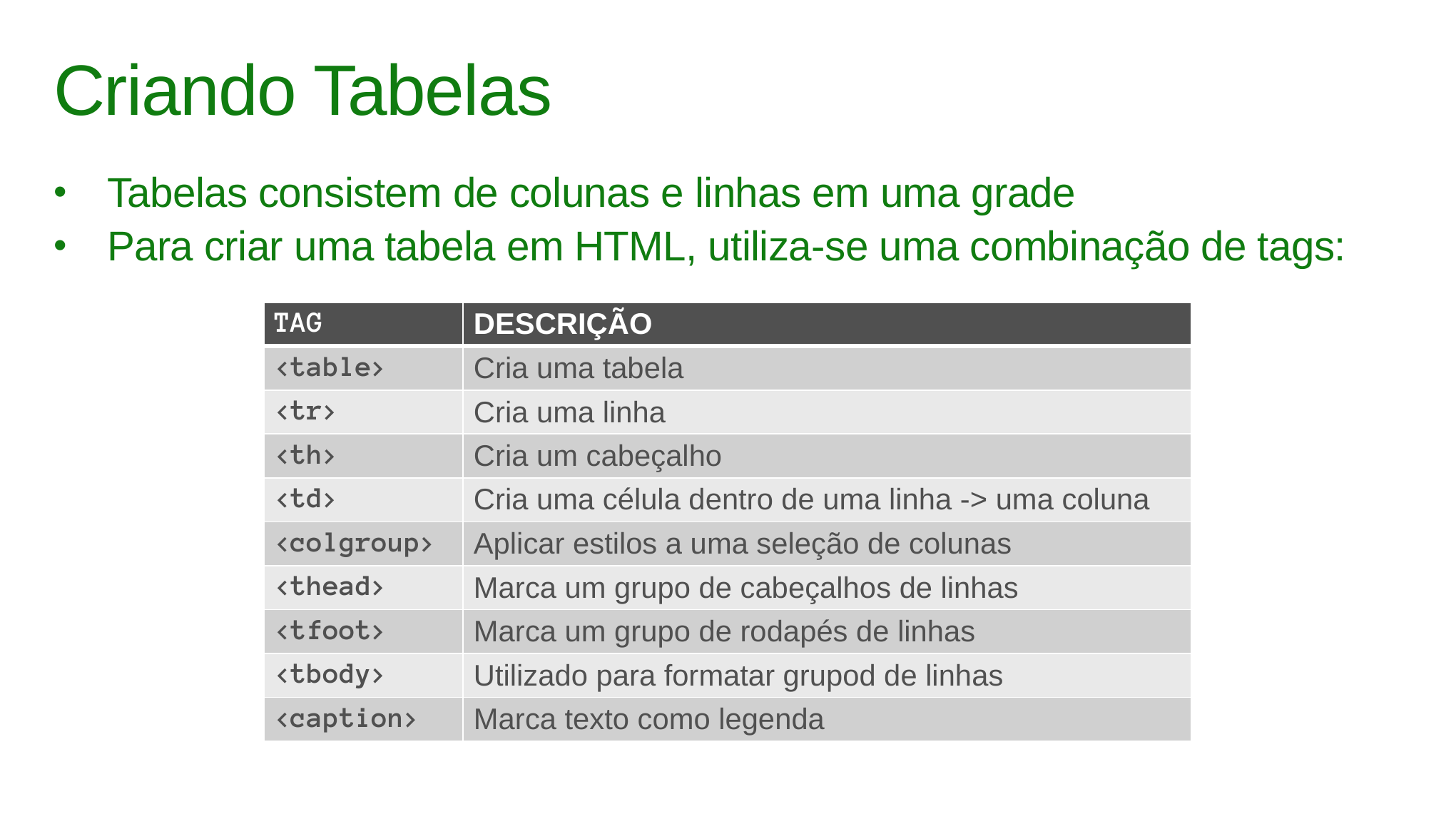

# Criando Tabelas
Tabelas consistem de colunas e linhas em uma grade
Para criar uma tabela em HTML, utiliza-se uma combinação de tags:
| TAG | DESCRIÇÃO |
| --- | --- |
| <table> | Cria uma tabela |
| <tr> | Cria uma linha |
| <th> | Cria um cabeçalho |
| <td> | Cria uma célula dentro de uma linha -> uma coluna |
| <colgroup> | Aplicar estilos a uma seleção de colunas |
| <thead> | Marca um grupo de cabeçalhos de linhas |
| <tfoot> | Marca um grupo de rodapés de linhas |
| <tbody> | Utilizado para formatar grupod de linhas |
| <caption> | Marca texto como legenda |